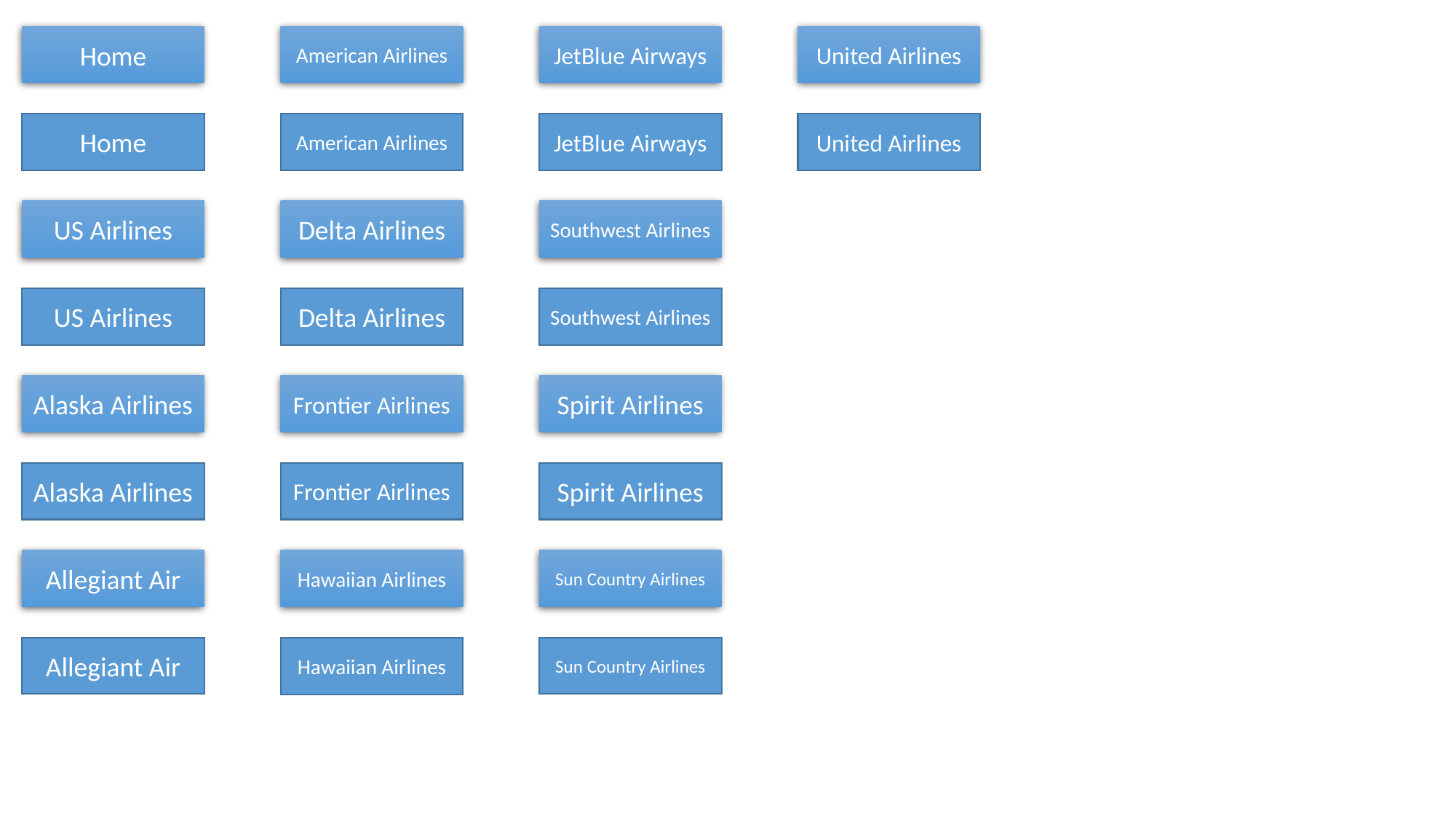

Home
American Airlines
JetBlue Airways
United Airlines
Home
American Airlines
JetBlue Airways
United Airlines
US Airlines
Delta Airlines
Southwest Airlines
US Airlines
Delta Airlines
Southwest Airlines
Alaska Airlines
Frontier Airlines
Spirit Airlines
Alaska Airlines
Frontier Airlines
Spirit Airlines
Allegiant Air
Hawaiian Airlines
Sun Country Airlines
Allegiant Air
Sun Country Airlines
Hawaiian Airlines